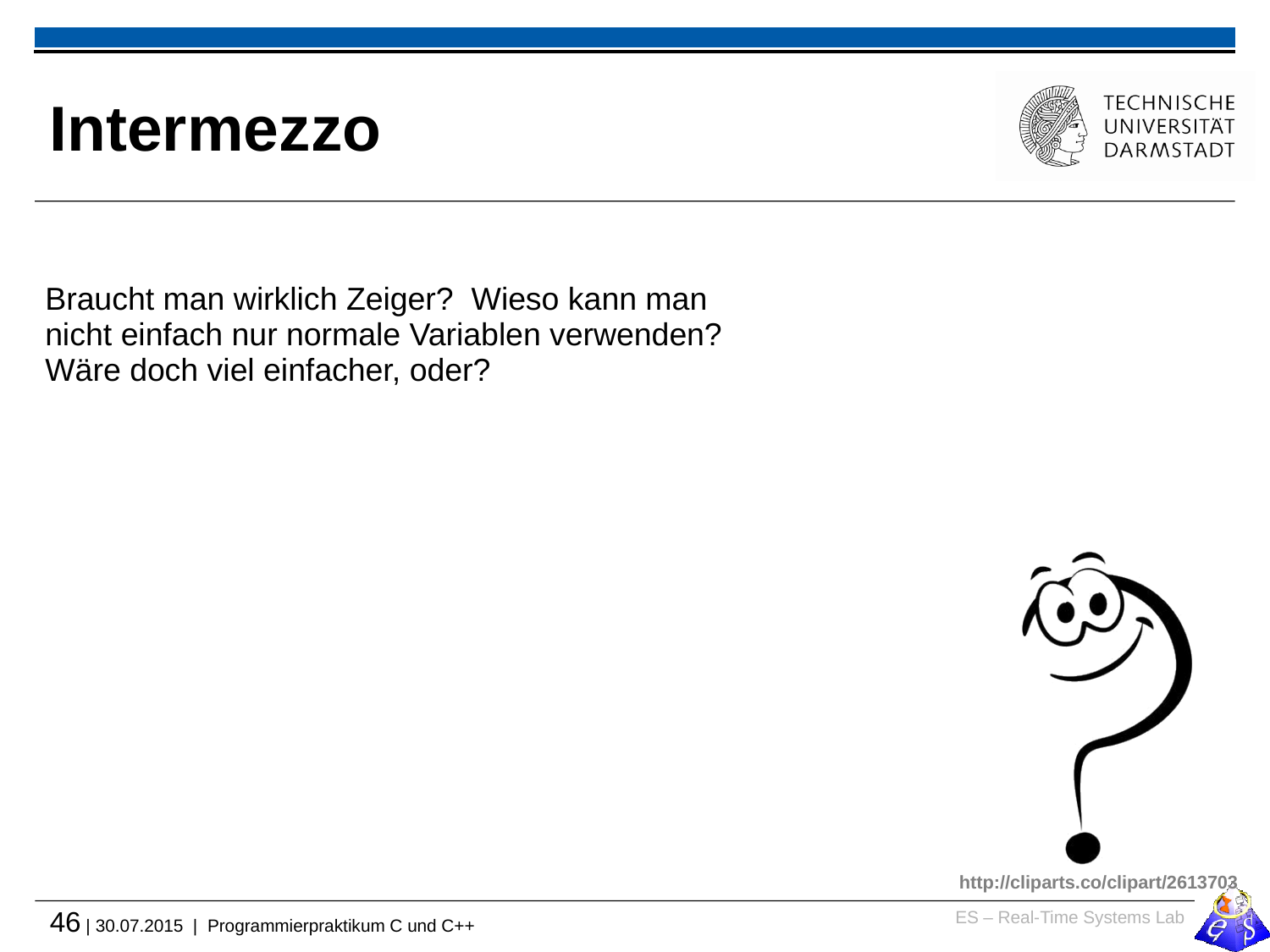

# Intermezzo
Braucht man wirklich Zeiger?  Wieso kann man nicht einfach nur normale Variablen verwenden?  Wäre doch viel einfacher, oder?